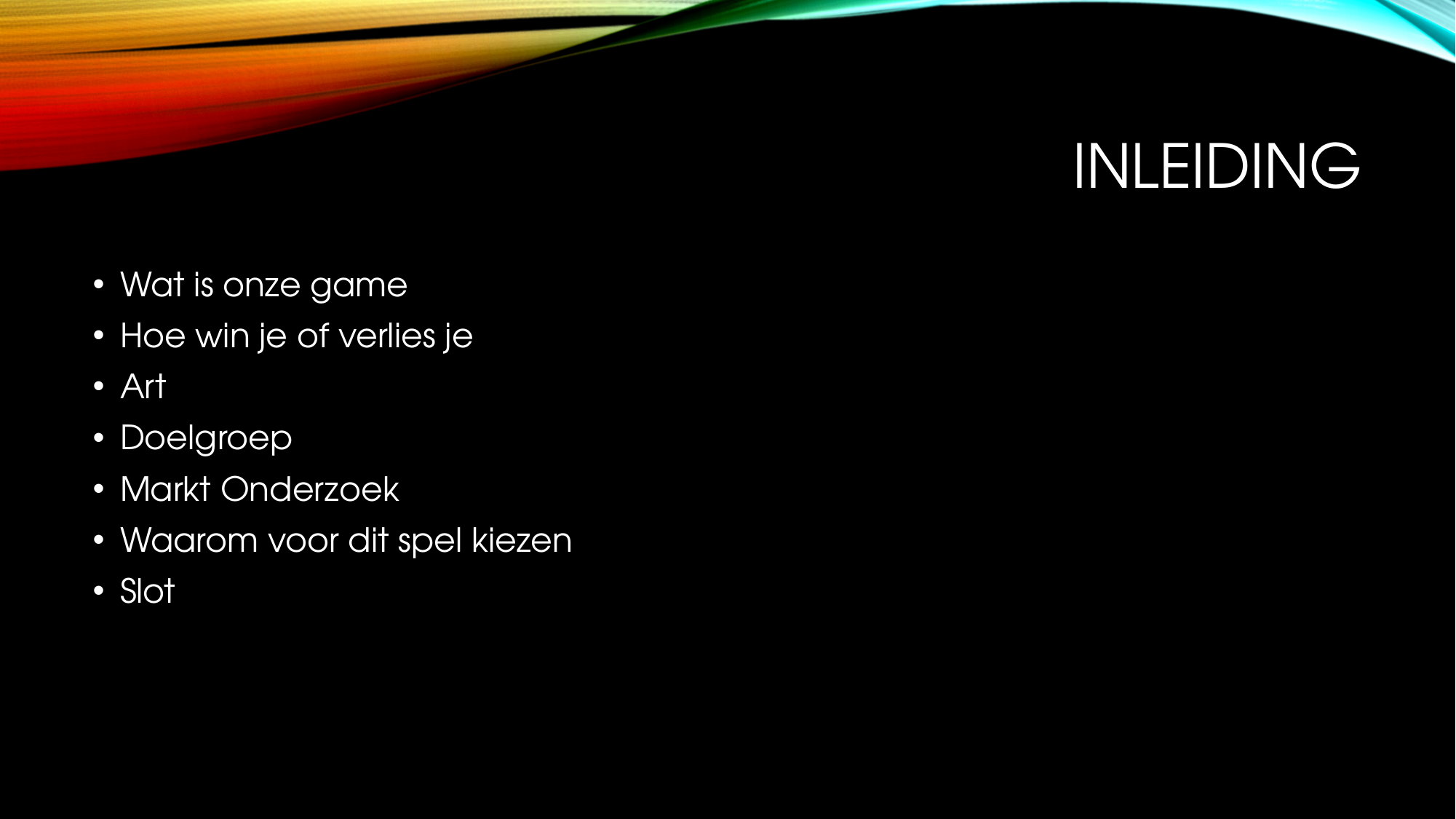

# Inleiding
Wat is onze game
Hoe win je of verlies je
Art
Doelgroep
Markt Onderzoek
Waarom voor dit spel kiezen
Slot